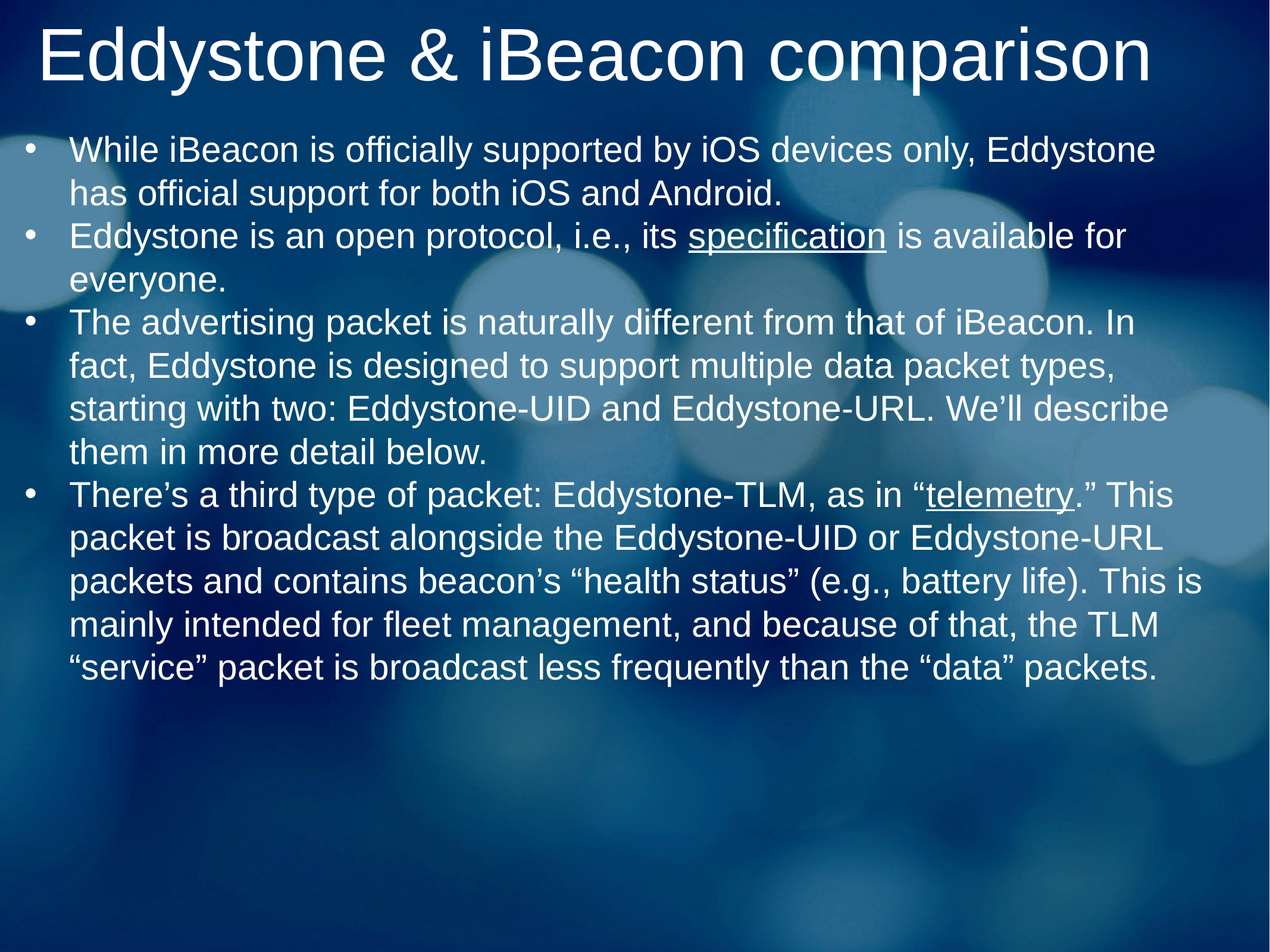

# Eddystone & iBeacon comparison
While iBeacon is officially supported by iOS devices only, Eddystone has official support for both iOS and Android.
Eddystone is an open protocol, i.e., its specification is available for everyone.
The advertising packet is naturally different from that of iBeacon. In fact, Eddystone is designed to support multiple data packet types, starting with two: Eddystone-UID and Eddystone-URL. We’ll describe them in more detail below.
There’s a third type of packet: Eddystone-TLM, as in “telemetry.” This packet is broadcast alongside the Eddystone-UID or Eddystone-URL packets and contains beacon’s “health status” (e.g., battery life). This is mainly intended for fleet management, and because of that, the TLM “service” packet is broadcast less frequently than the “data” packets.